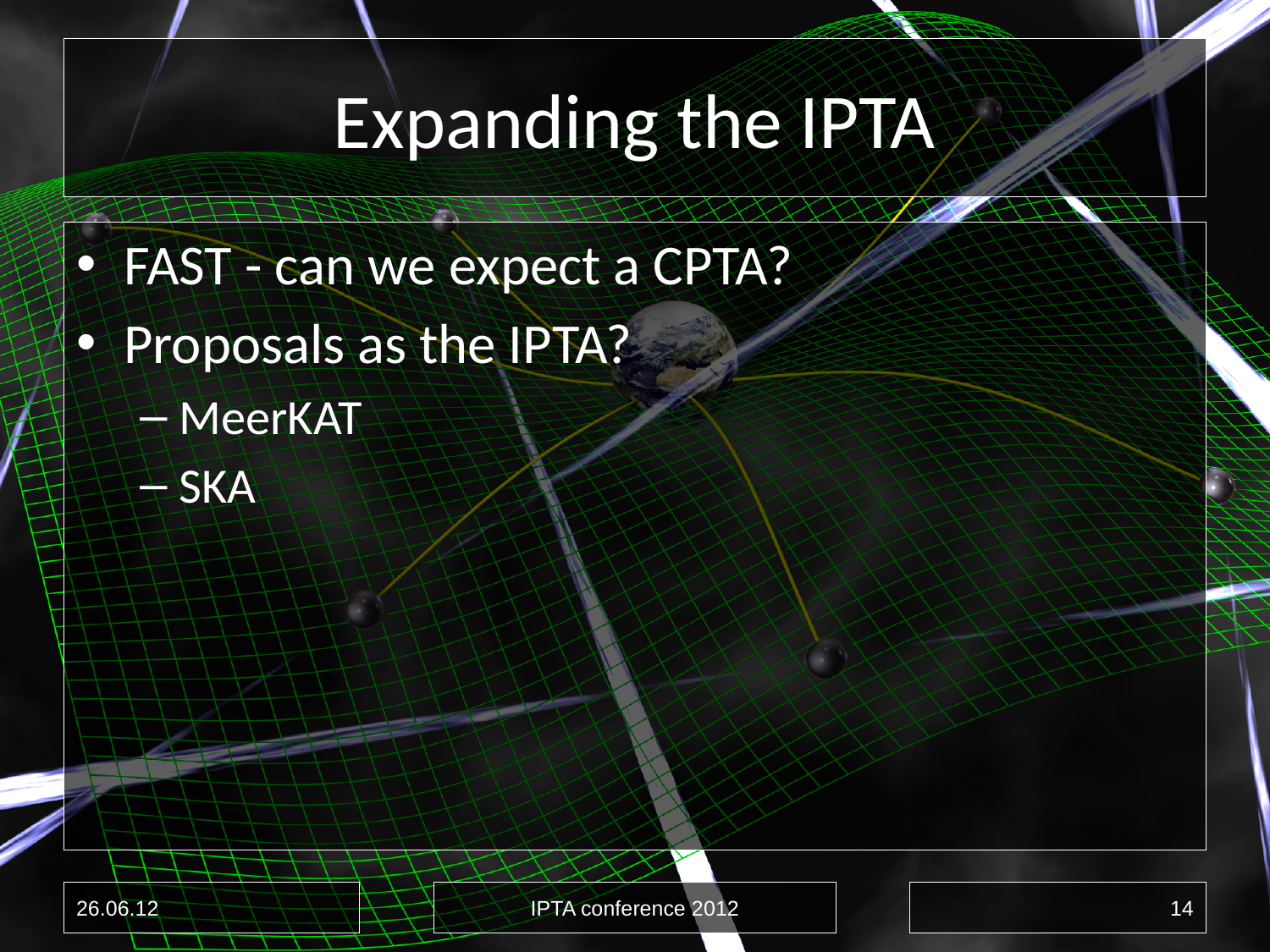

# Expanding the IPTA
FAST - can we expect a CPTA?
Proposals as the IPTA?
MeerKAT
SKA
26.06.12
IPTA conference 2012
14